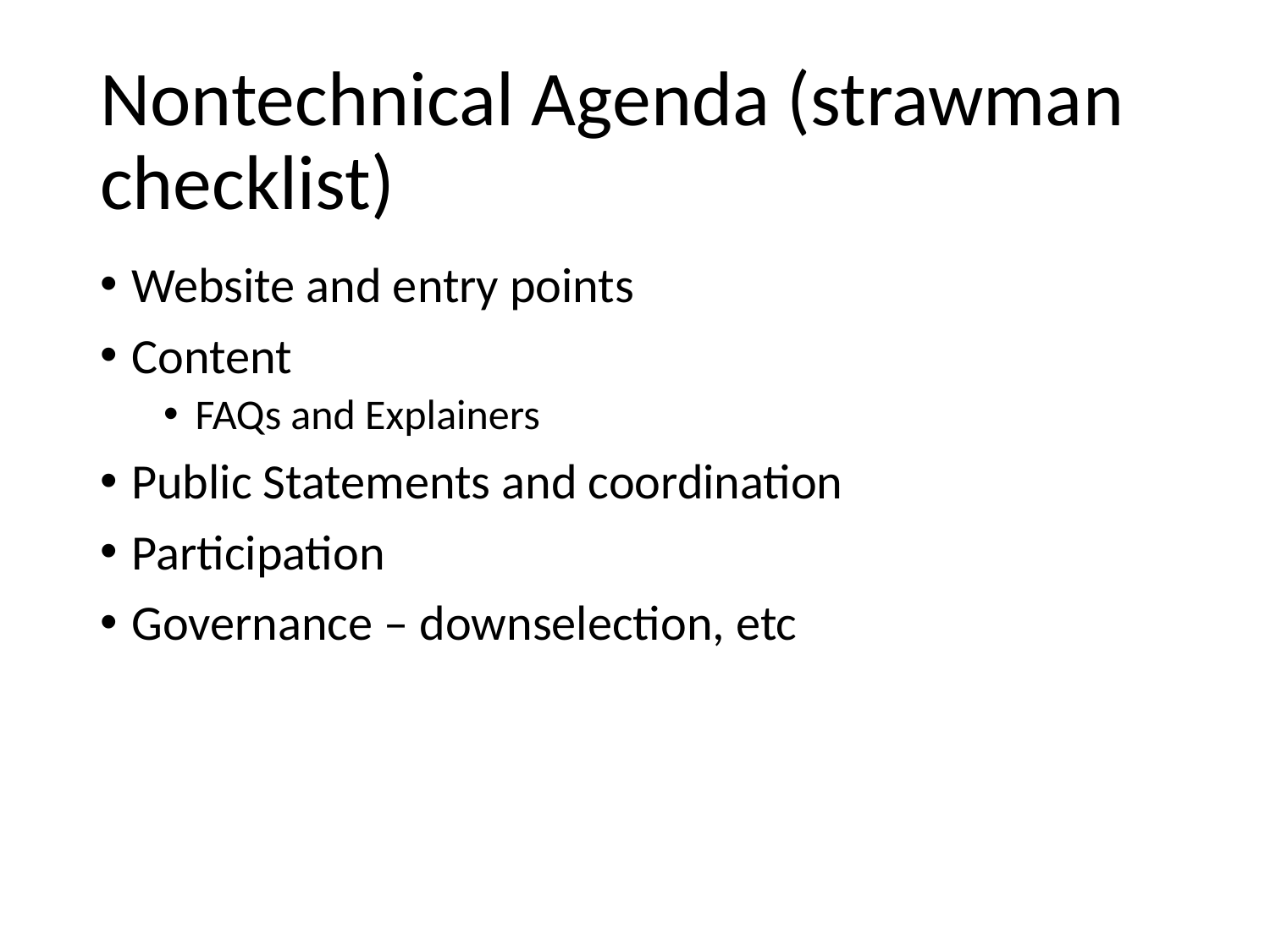

# Nontechnical Agenda (strawman checklist)
Website and entry points
Content
FAQs and Explainers
Public Statements and coordination
Participation
Governance – downselection, etc